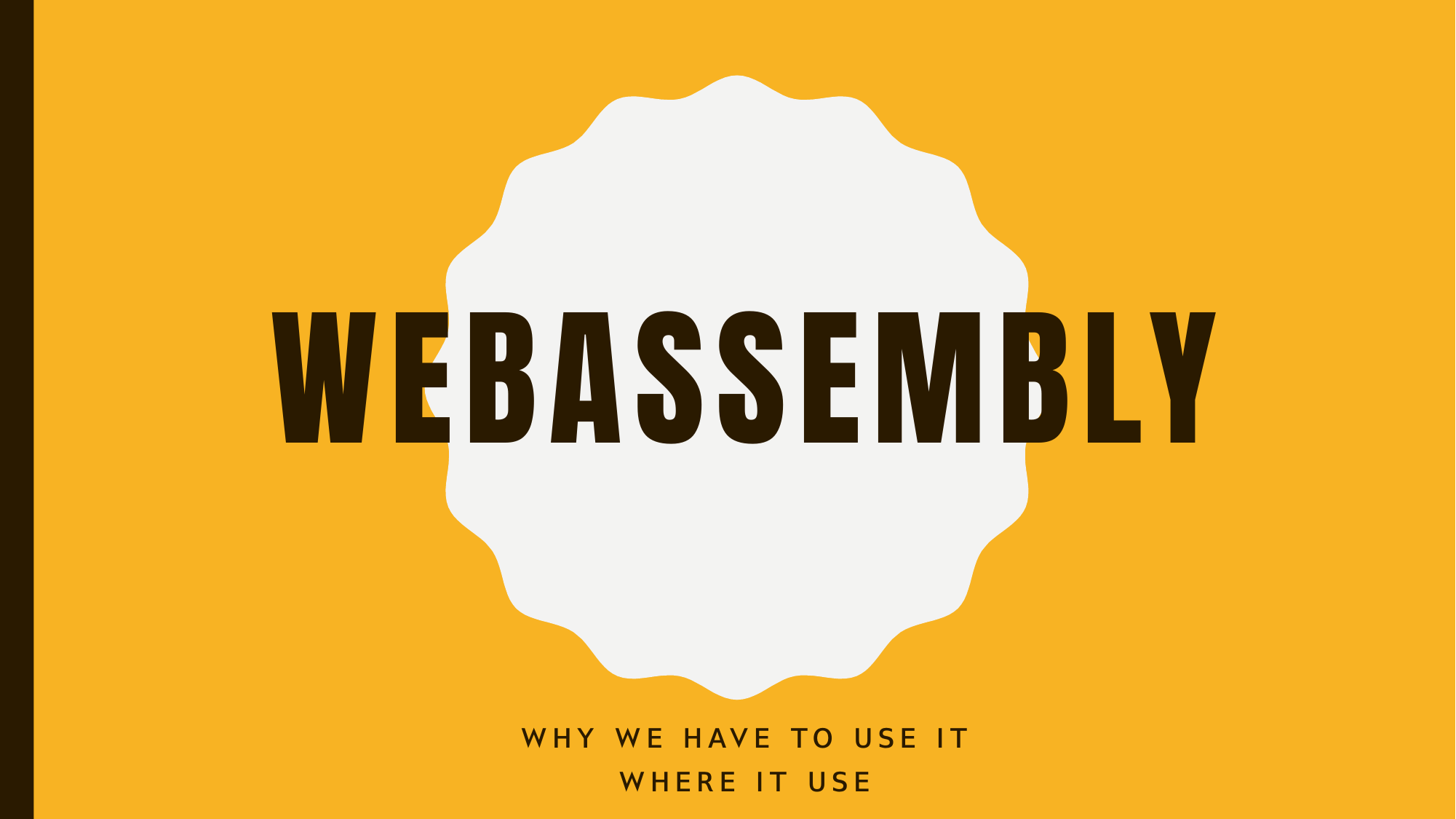

# WeBAssembly
Why we have to use it
Where it use